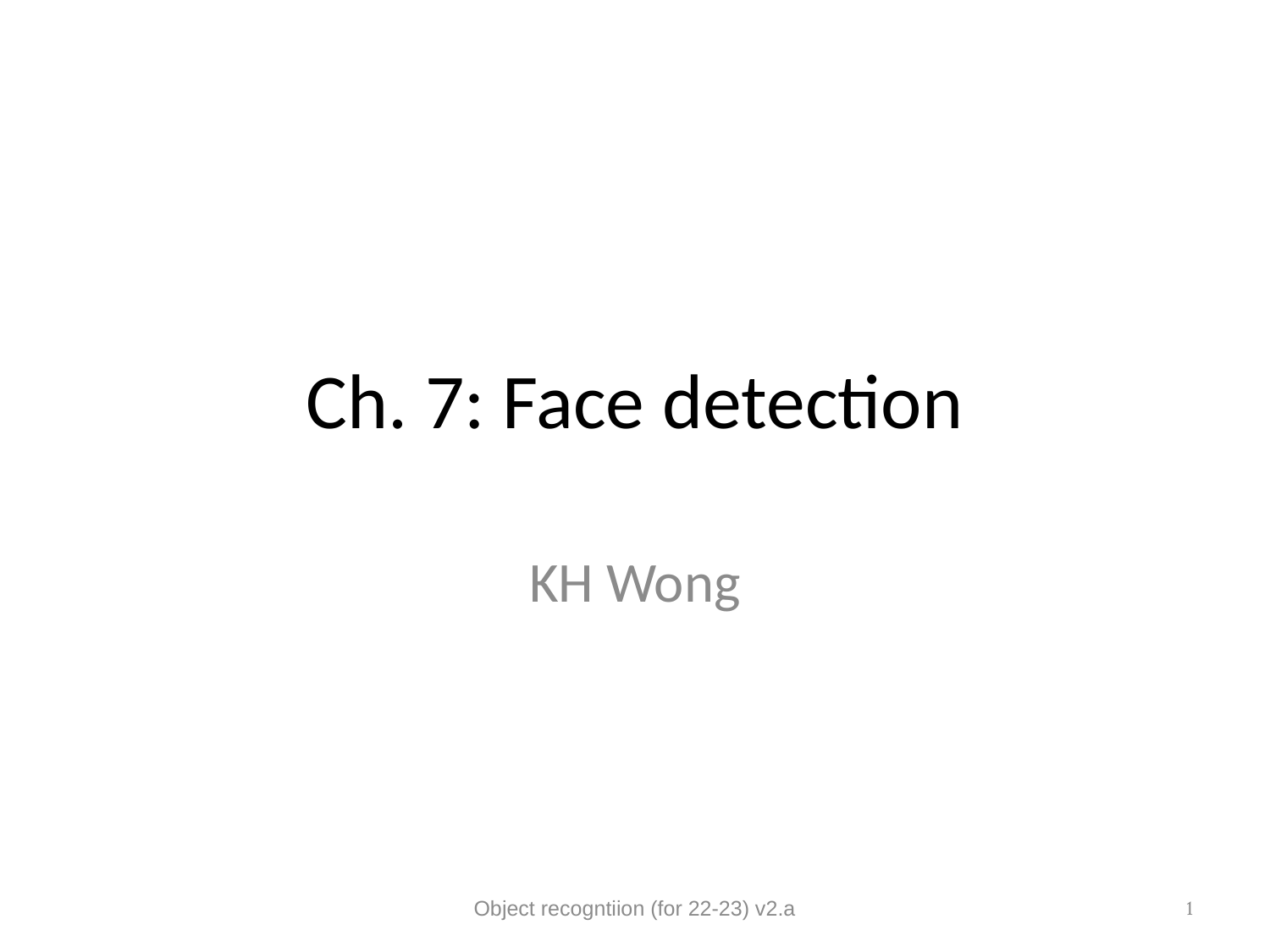

# Ch. 7: Face detection
KH Wong

Object recogntiion (for 22-23) v2.a
1